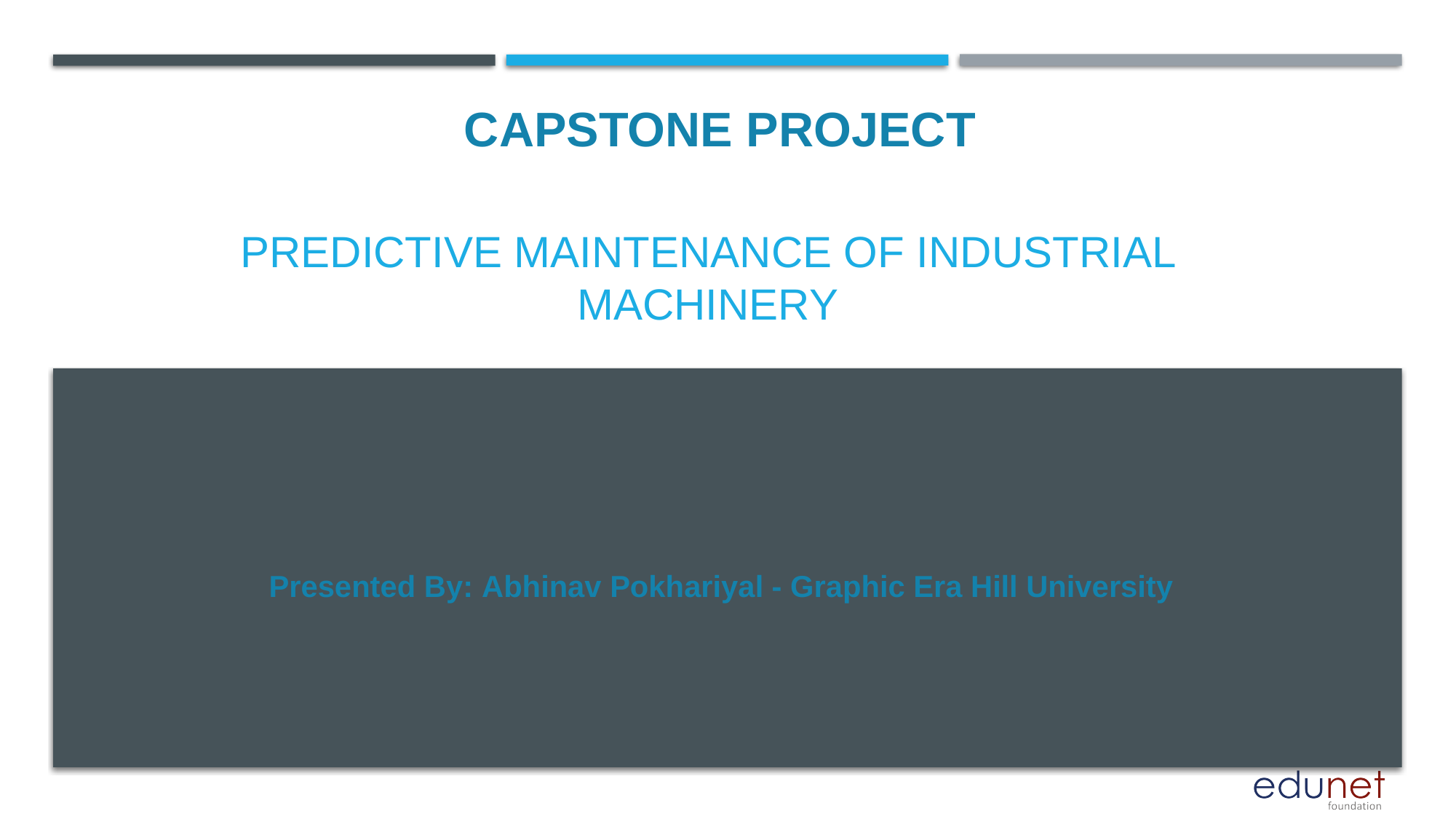

CAPSTONE PROJECT
# Predictive Maintenance of Industrial Machinery
Presented By: Abhinav Pokhariyal - Graphic Era Hill University